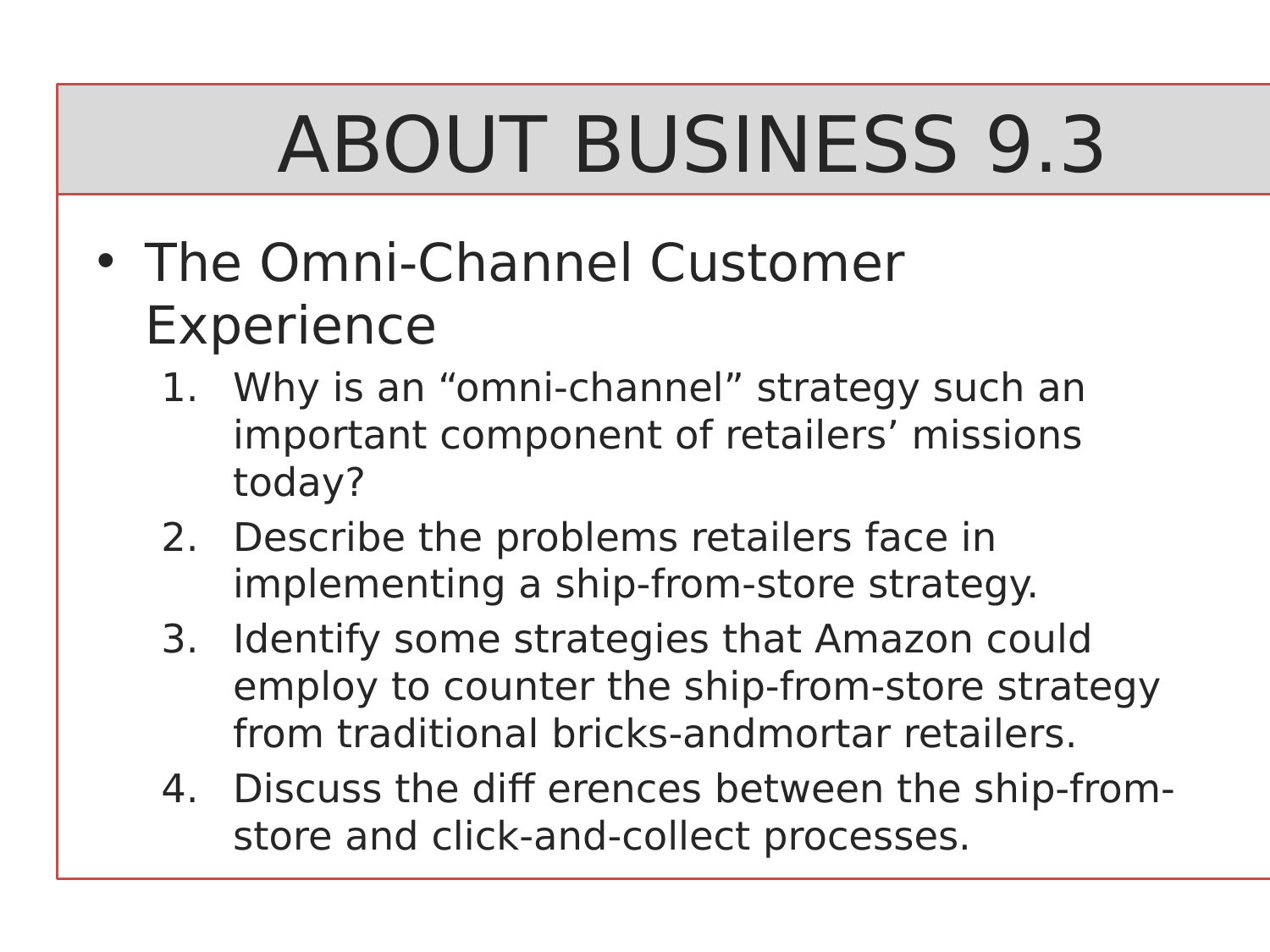

ABOUT BUSINESS 9.3
The Omni-Channel Customer Experience
Why is an “omni-channel” strategy such an important component of retailers’ missions today?
Describe the problems retailers face in implementing a ship-from-store strategy.
Identify some strategies that Amazon could employ to counter the ship-from-store strategy from traditional bricks-andmortar retailers.
Discuss the diff erences between the ship-from-store and click-and-collect processes.